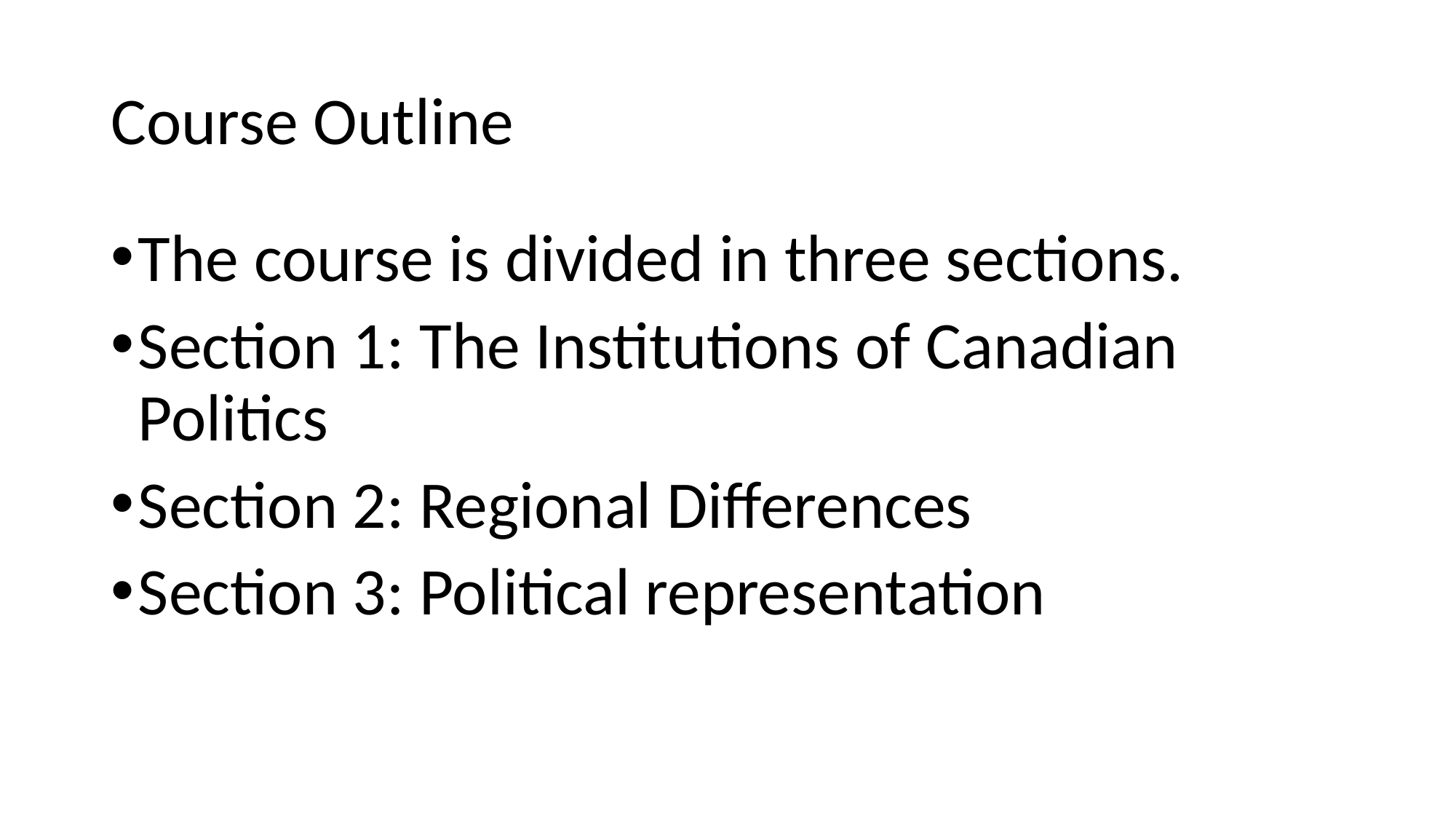

# Course Outline
The course is divided in three sections.
Section 1: The Institutions of Canadian Politics
Section 2: Regional Differences
Section 3: Political representation